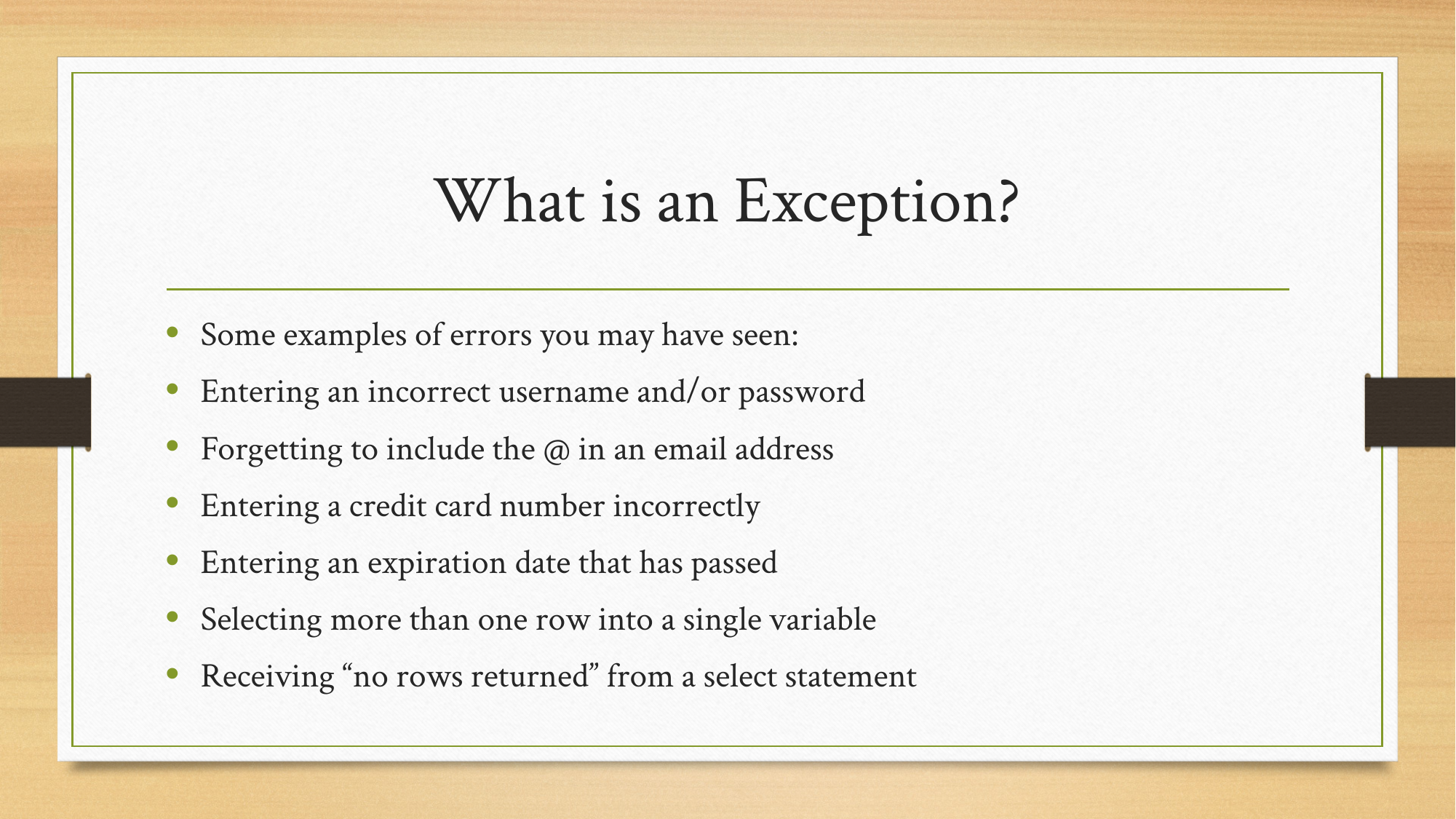

# What is an Exception?
Some examples of errors you may have seen:
Entering an incorrect username and/or password
Forgetting to include the @ in an email address
Entering a credit card number incorrectly
Entering an expiration date that has passed
Selecting more than one row into a single variable
Receiving “no rows returned” from a select statement